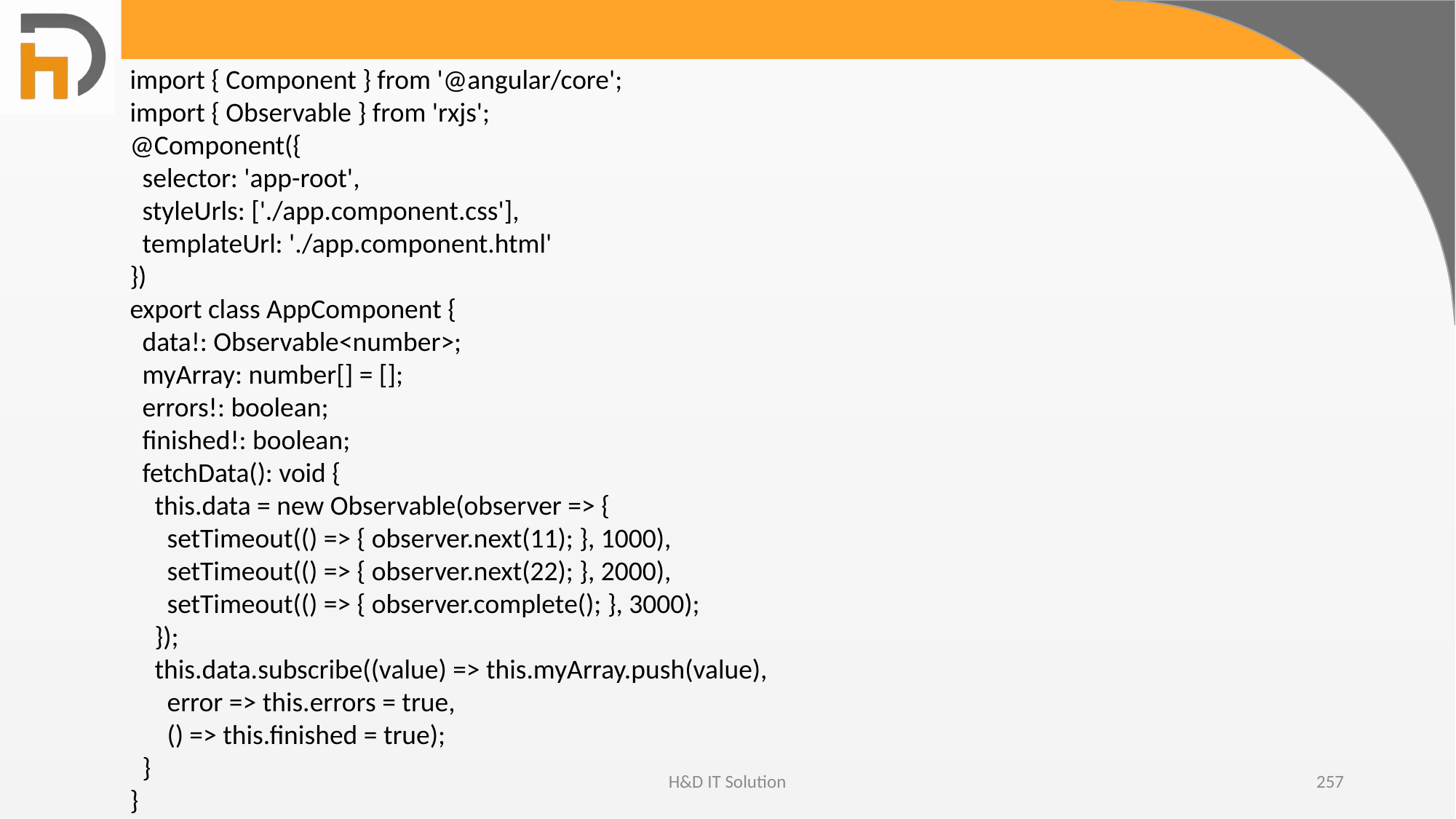

import { Component } from '@angular/core';
import { Observable } from 'rxjs';
@Component({
  selector: 'app-root',
  styleUrls: ['./app.component.css'],
  templateUrl: './app.component.html'
})
export class AppComponent {
  data!: Observable<number>;
  myArray: number[] = [];
  errors!: boolean;
  finished!: boolean;
  fetchData(): void {
    this.data = new Observable(observer => {
      setTimeout(() => { observer.next(11); }, 1000),
      setTimeout(() => { observer.next(22); }, 2000),
      setTimeout(() => { observer.complete(); }, 3000);
    });
    this.data.subscribe((value) => this.myArray.push(value),
      error => this.errors = true,
      () => this.finished = true);
  }
}
H&D IT Solution
257